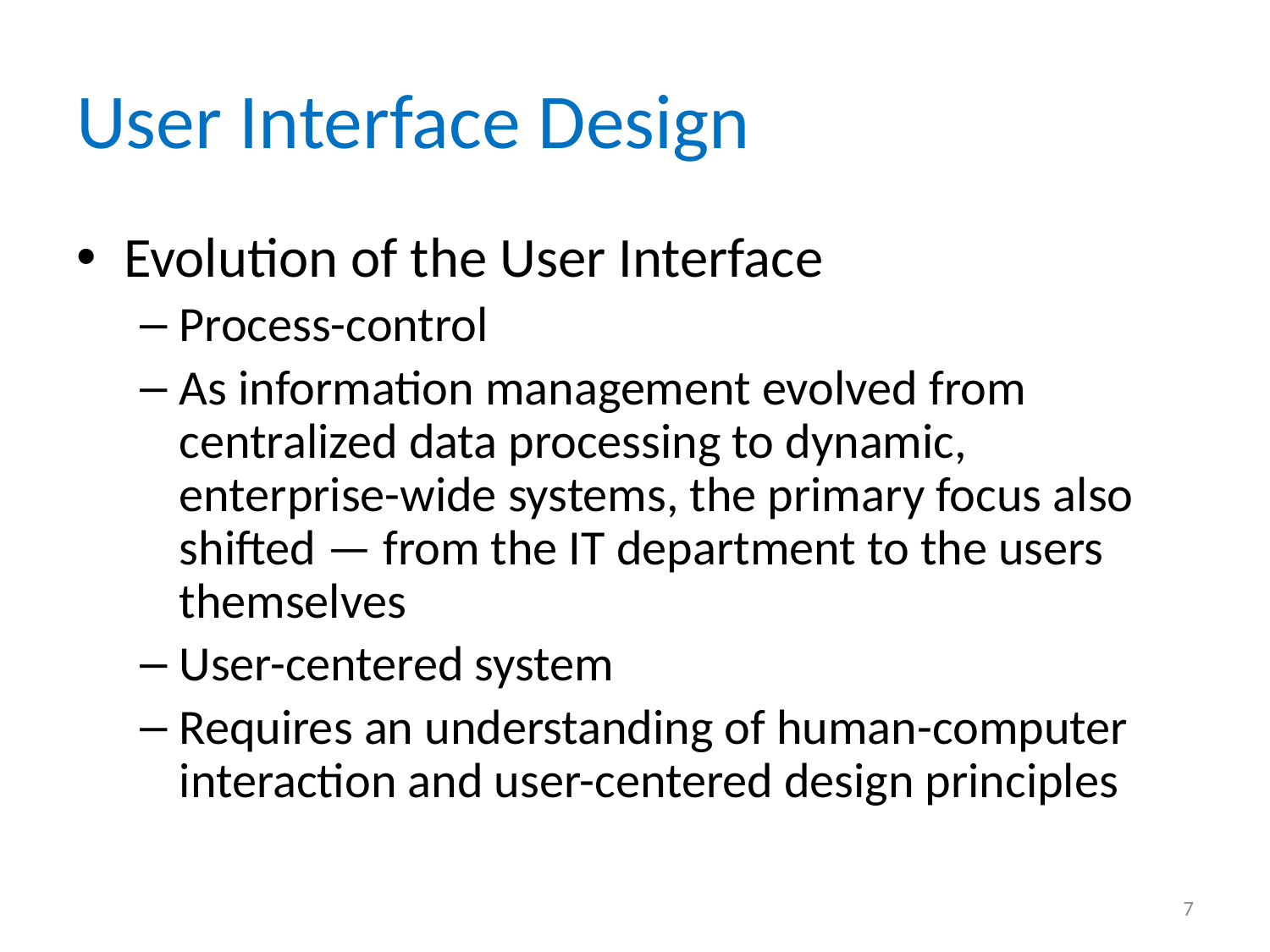

# User Interface Design
Evolution of the User Interface
Process-control
As information management evolved from centralized data processing to dynamic, enterprise-wide systems, the primary focus also shifted — from the IT department to the users themselves
User-centered system
Requires an understanding of human-computer interaction and user-centered design principles
7